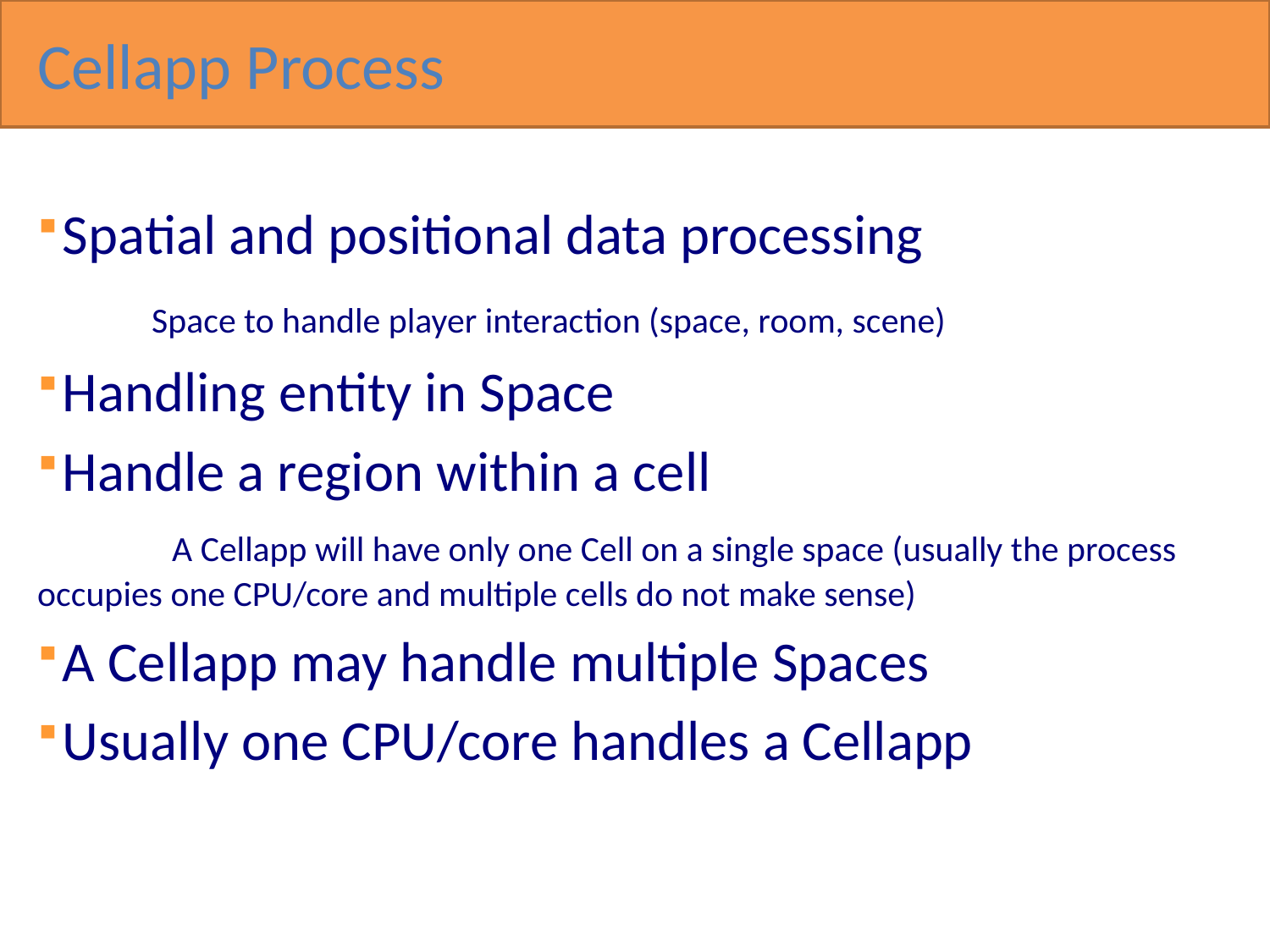

Cellapp Process
Spatial and positional data processing
         Space to handle player interaction (space, room, scene)
Handling entity in Space
Handle a region within a cell
            A Cellapp will have only one Cell on a single space (usually the process occupies one CPU/core and multiple cells do not make sense)
A Cellapp may handle multiple Spaces
Usually one CPU/core handles a Cellapp